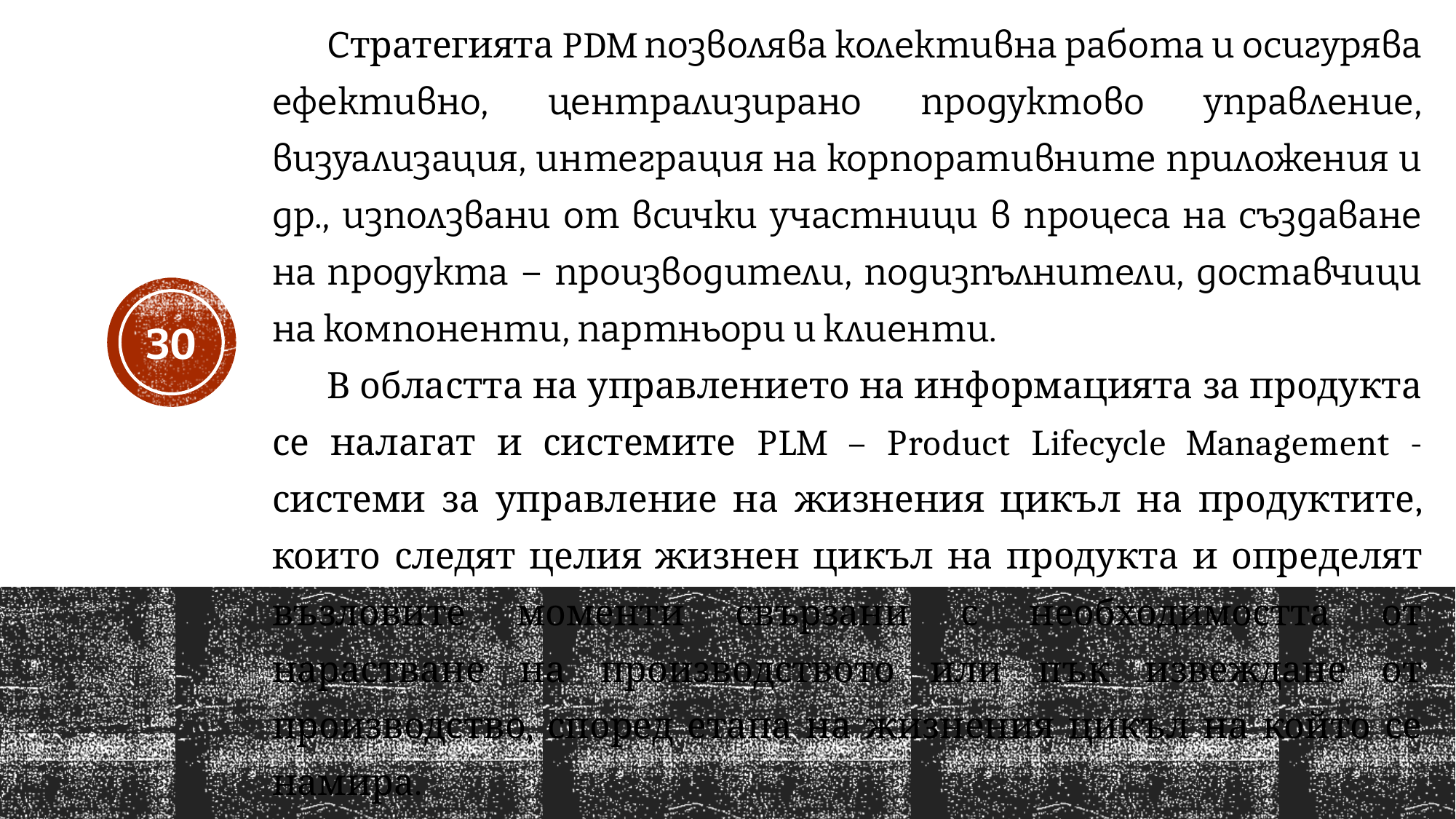

Стратегията PDM позволява колективна работа и осигурява ефективно, централизирано продуктово управление, визуализация, интеграция на корпоративните приложения и др., използвани от всички участници в процеса на създаване на продукта – производители, подизпълнители, доставчици на компоненти, партньори и клиенти.
В областта на управлението на информацията за продукта се налагат и системите PLM – Product Lifecycle Management - системи за управление на жизнения цикъл на продуктите, които следят целия жизнен цикъл на продукта и определят възловите моменти свързани с необходимостта от нарастване на производството или пък извеждане от производство, според етапа на жизнения цикъл на който се намира.
30